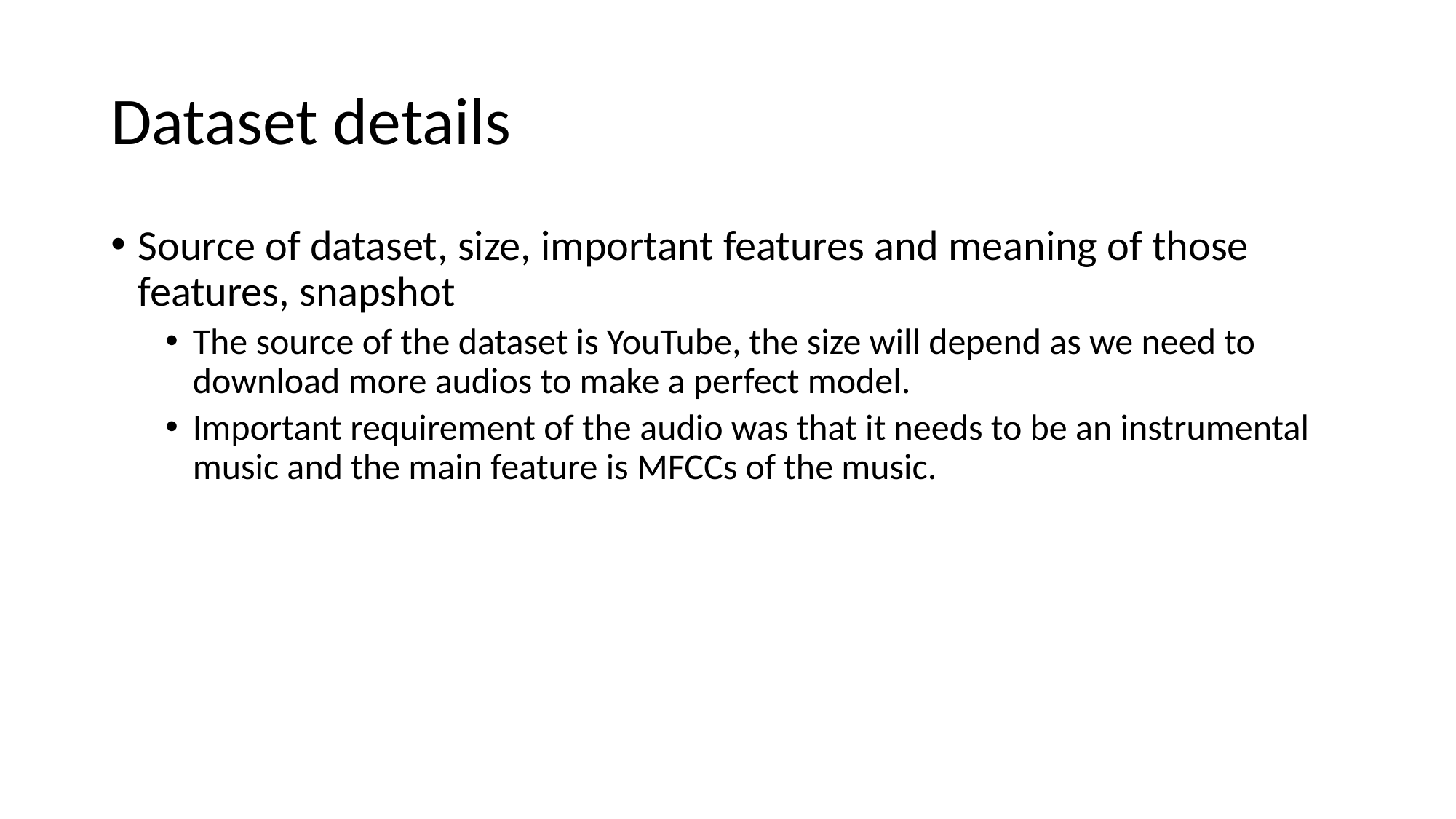

# Dataset details
Source of dataset, size, important features and meaning of those features, snapshot
The source of the dataset is YouTube, the size will depend as we need to download more audios to make a perfect model.
Important requirement of the audio was that it needs to be an instrumental music and the main feature is MFCCs of the music.